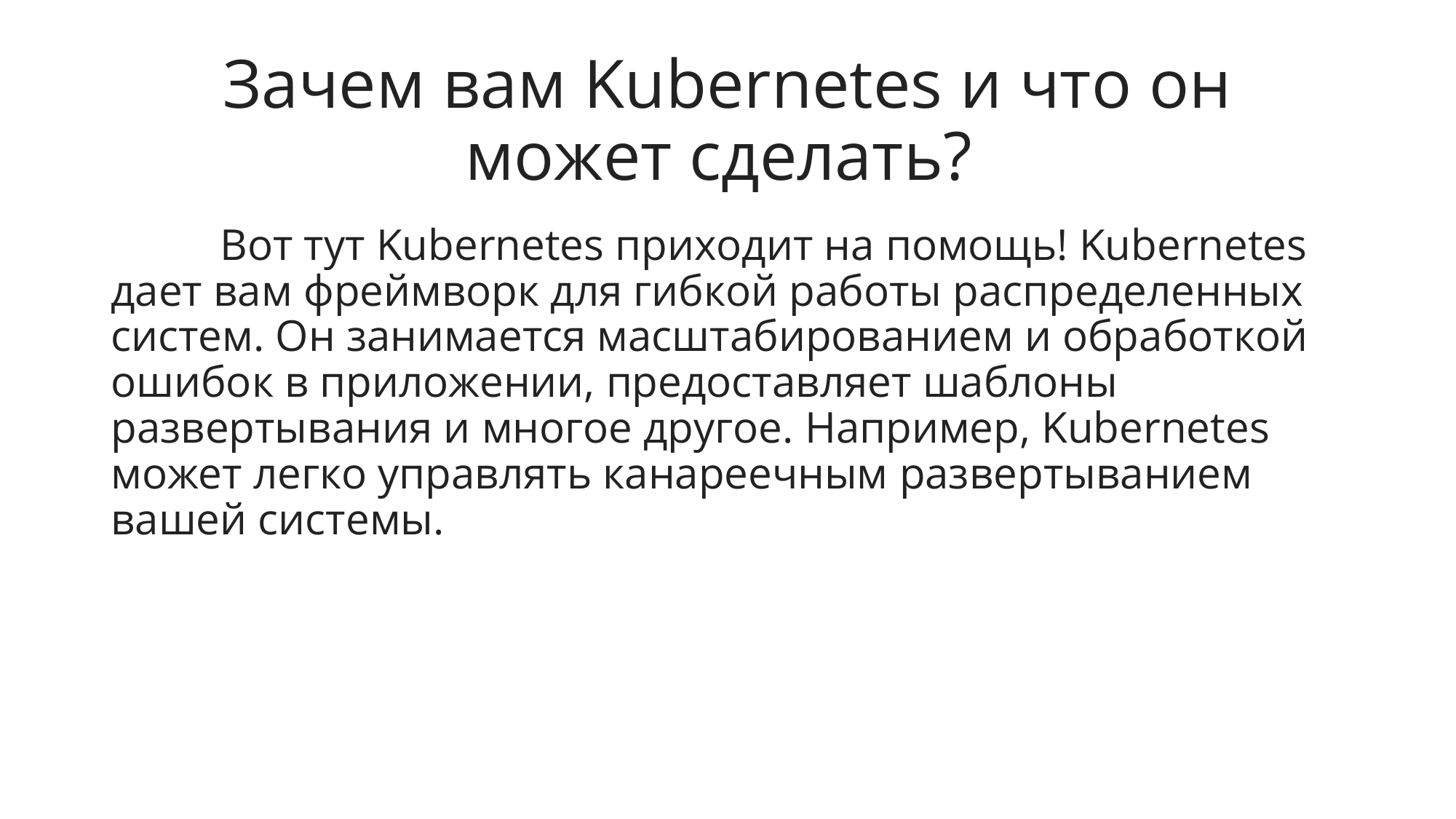

# Зачем вам Kubernetes и что он может сделать?
	Вот тут Kubernetes приходит на помощь! Kubernetes дает вам фреймворк для гибкой работы распределенных систем. Он занимается масштабированием и обработкой ошибок в приложении, предоставляет шаблоны развертывания и многое другое. Например, Kubernetes может легко управлять канареечным развертыванием вашей системы.